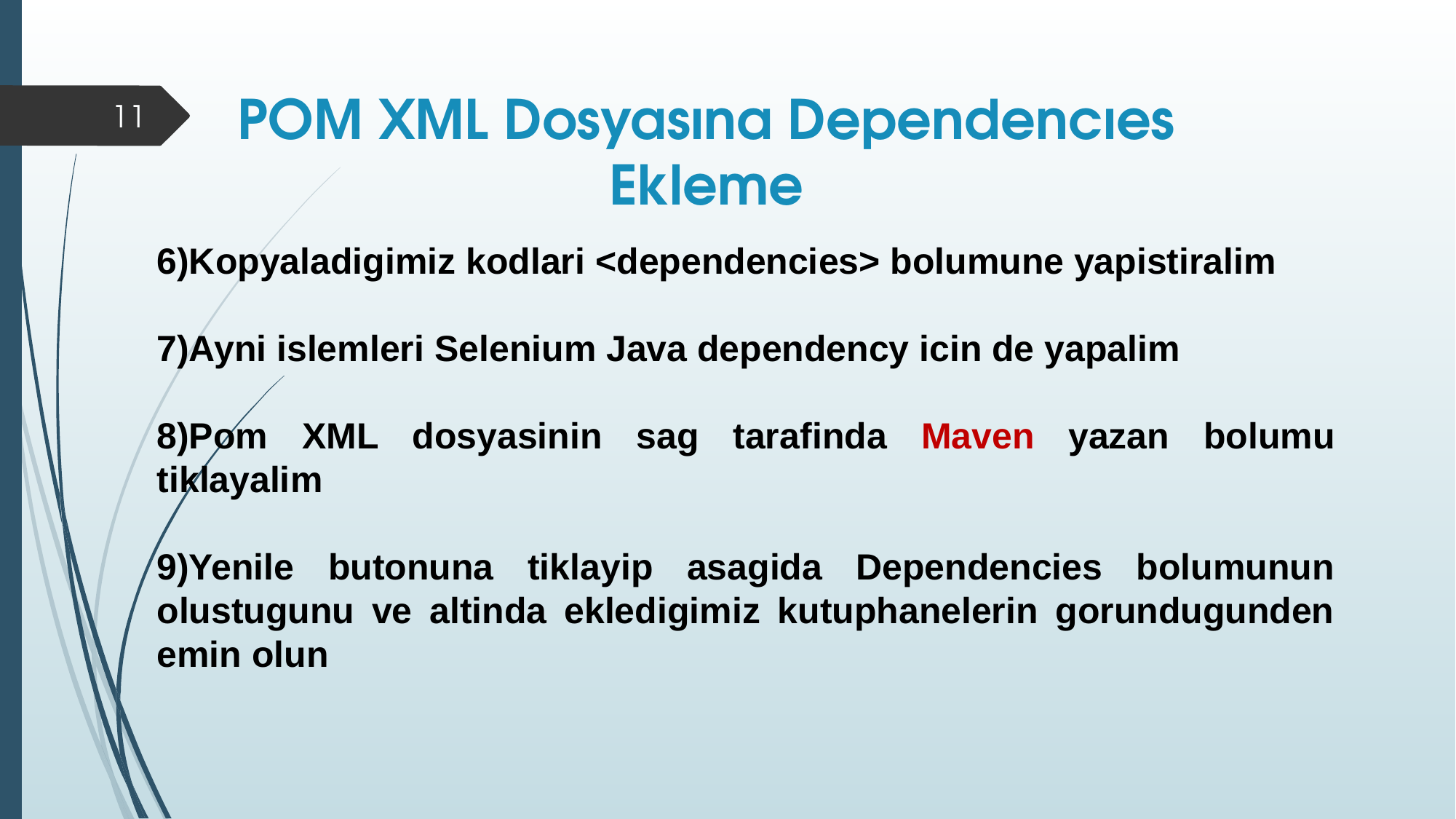

POM XML Dosyasına Dependencıes Ekleme
11
6)Kopyaladigimiz kodlari <dependencies> bolumune yapistiralim

7)Ayni islemleri Selenium Java dependency icin de yapalim

8)Pom XML dosyasinin sag tarafinda Maven yazan bolumu tiklayalim

9)Yenile butonuna tiklayip asagida Dependencies bolumunun olustugunu ve altinda ekledigimiz kutuphanelerin gorundugunden emin olun